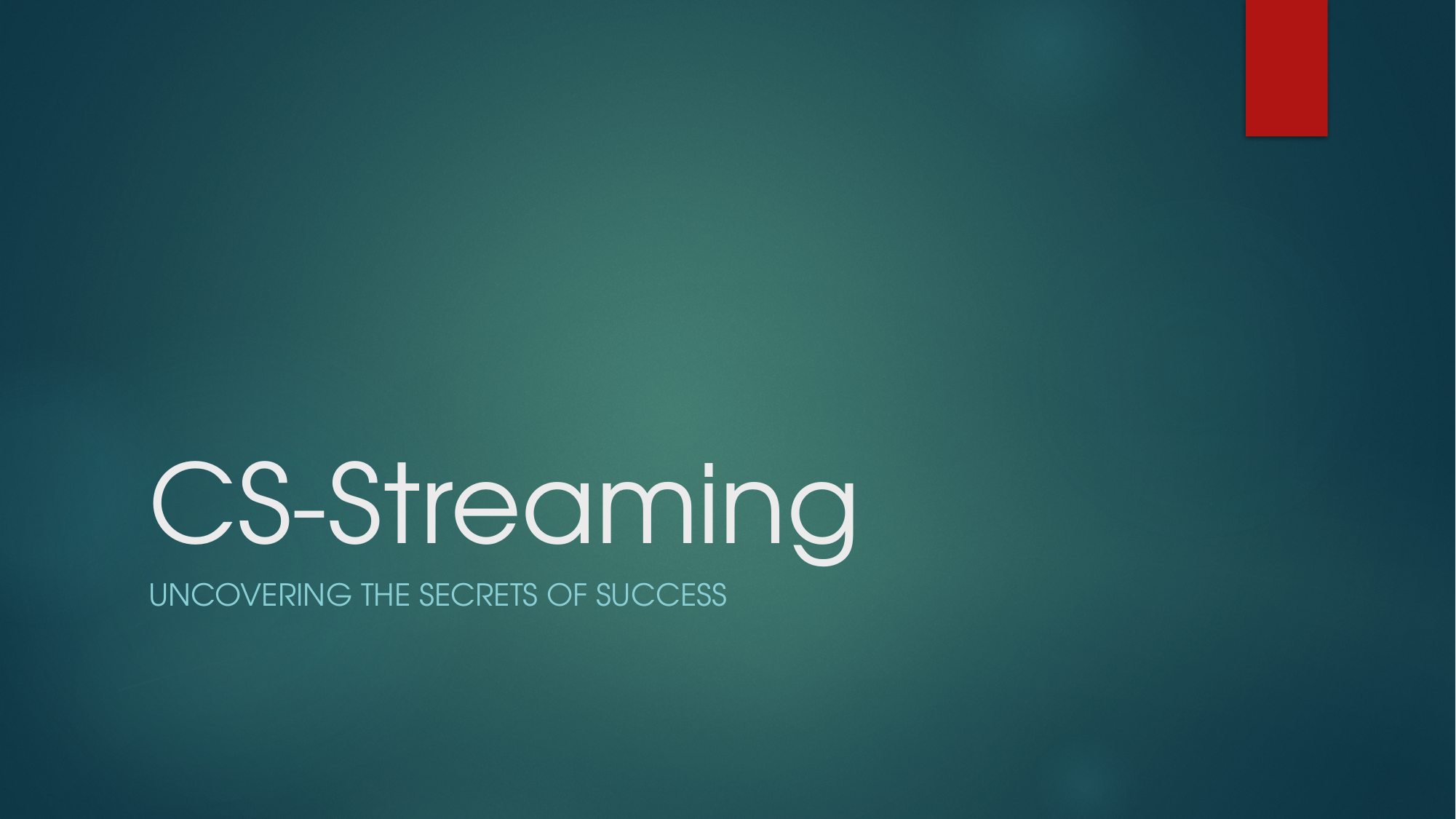

# CS-Streaming
Uncovering the secrets of Success